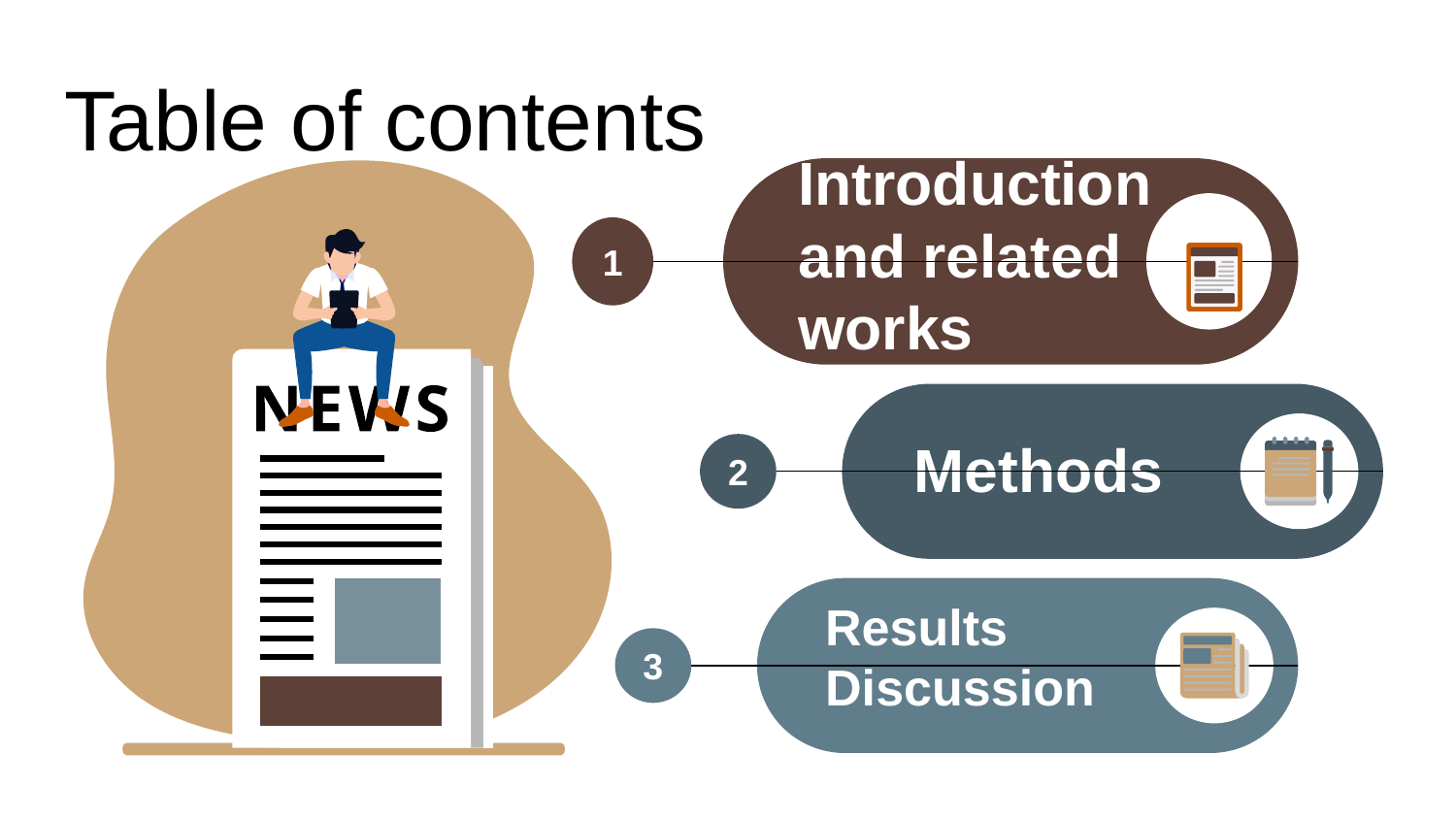

# Table of contents

1
Introduction and related works

2
Methods

Results
Discussion
3